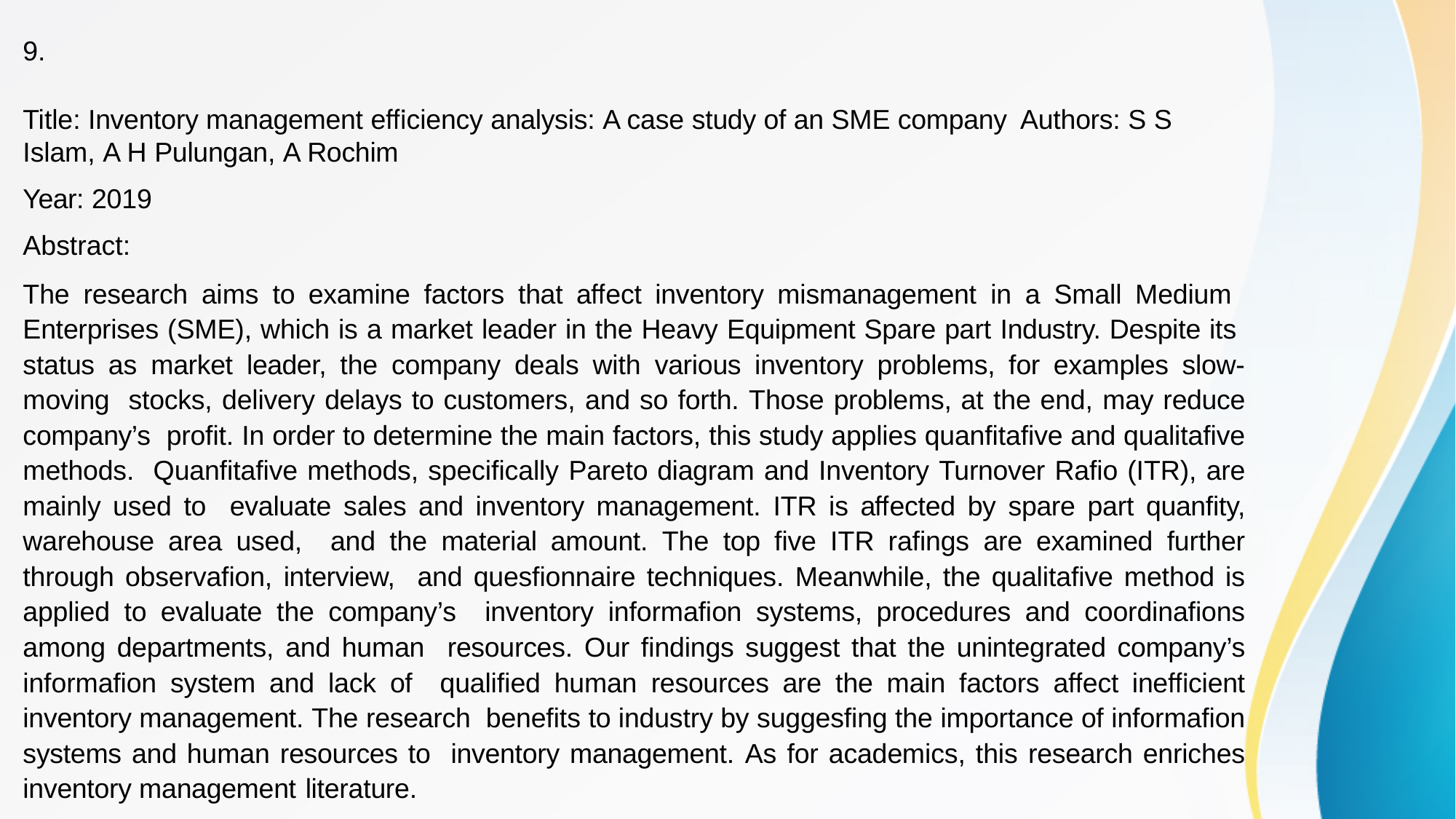

9.

Title: Inventory management eﬃciency analysis: A case study of an SME company  Authors: S S Islam, A H Pulungan, A Rochim
Year: 2019
Abstract:
The research aims to examine factors that aﬀect inventory mismanagement in a Small Medium  Enterprises (SME), which is a market leader in the Heavy Equipment Spare part Industry. Despite its  status as market leader, the company deals with various inventory problems, for examples slow-moving  stocks, delivery delays to customers, and so forth. Those problems, at the end, may reduce company’s  proﬁt. In order to determine the main factors, this study applies quanfitafive and qualitafive methods.  Quanfitafive methods, speciﬁcally Pareto diagram and Inventory Turnover Rafio (ITR), are mainly used to  evaluate sales and inventory management. ITR is aﬀected by spare part quanfity, warehouse area used,  and the material amount. The top ﬁve ITR rafings are examined further through observafion, interview,  and quesfionnaire techniques. Meanwhile, the qualitafive method is applied to evaluate the company’s  inventory informafion systems, procedures and coordinafions among departments, and human  resources. Our ﬁndings suggest that the unintegrated company’s informafion system and lack of  qualiﬁed human resources are the main factors aﬀect ineﬃcient inventory management. The research  beneﬁts to industry by suggesfing the importance of informafion systems and human resources to  inventory management. As for academics, this research enriches inventory management literature.